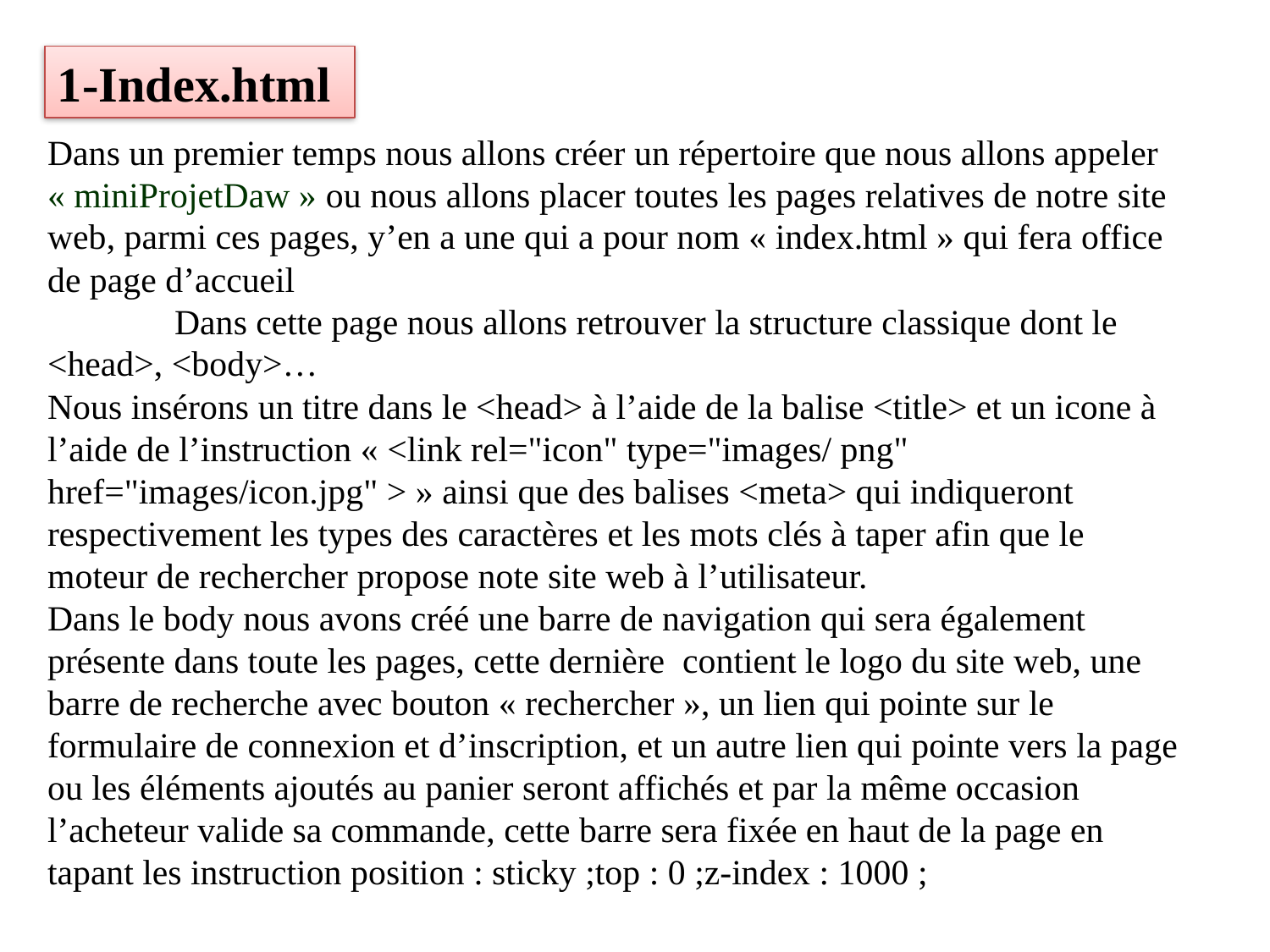

1-Index.html
Dans un premier temps nous allons créer un répertoire que nous allons appeler « miniProjetDaw » ou nous allons placer toutes les pages relatives de notre site web, parmi ces pages, y’en a une qui a pour nom « index.html » qui fera office de page d’accueil
  	Dans cette page nous allons retrouver la structure classique dont le <head>, <body>…
Nous insérons un titre dans le <head> à l’aide de la balise <title> et un icone à l’aide de l’instruction « <link rel="icon" type="images/ png" href="images/icon.jpg" > » ainsi que des balises <meta> qui indiqueront respectivement les types des caractères et les mots clés à taper afin que le moteur de rechercher propose note site web à l’utilisateur.
Dans le body nous avons créé une barre de navigation qui sera également présente dans toute les pages, cette dernière  contient le logo du site web, une barre de recherche avec bouton « rechercher », un lien qui pointe sur le formulaire de connexion et d’inscription, et un autre lien qui pointe vers la page ou les éléments ajoutés au panier seront affichés et par la même occasion l’acheteur valide sa commande, cette barre sera fixée en haut de la page en tapant les instruction position : sticky ;top : 0 ;z-index : 1000 ;